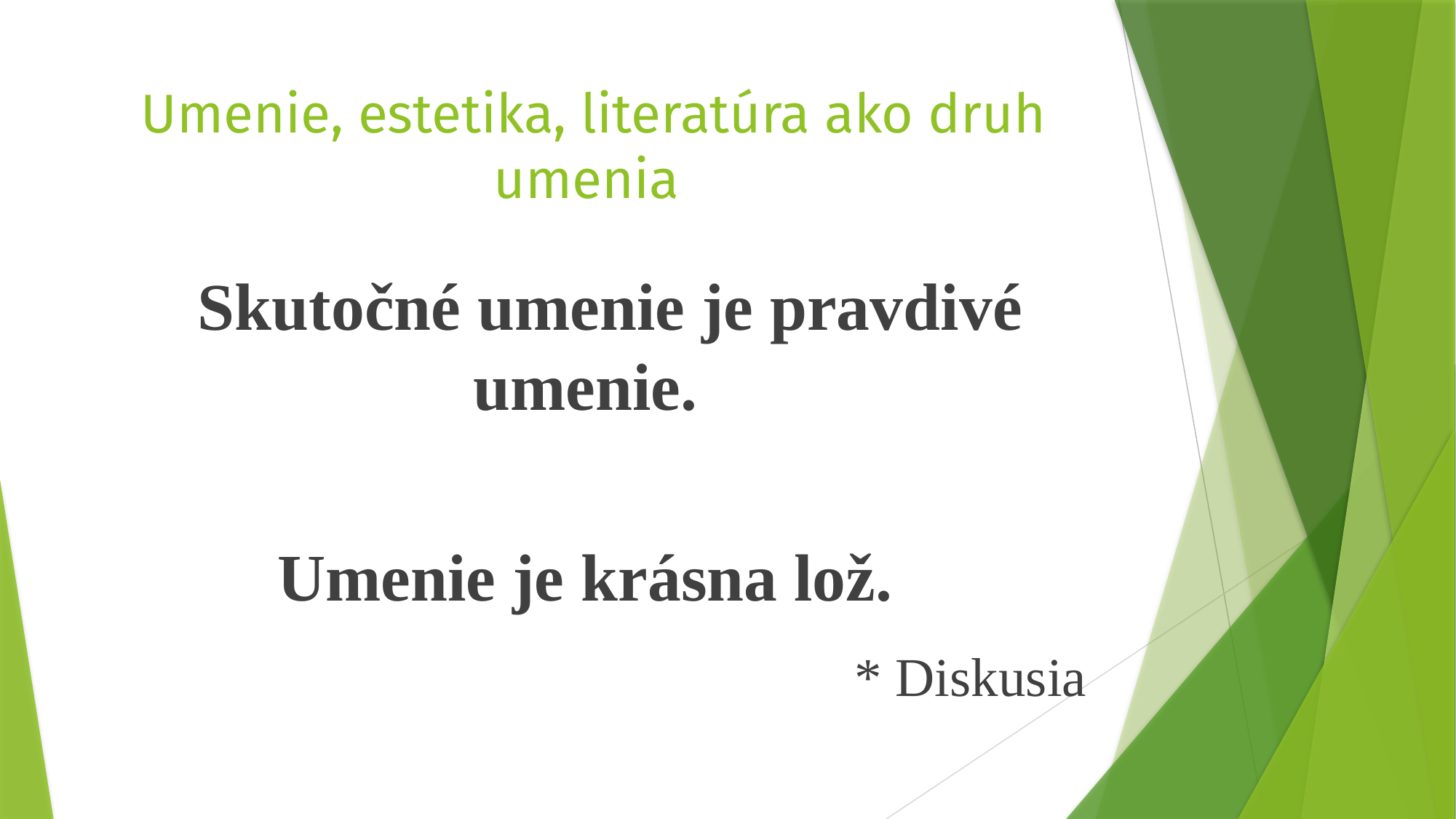

# Umenie, estetika, literatúra ako druh umenia
  Skutočné umenie je pravdivé umenie.

Umenie je krásna lož.
                                             * Diskusia